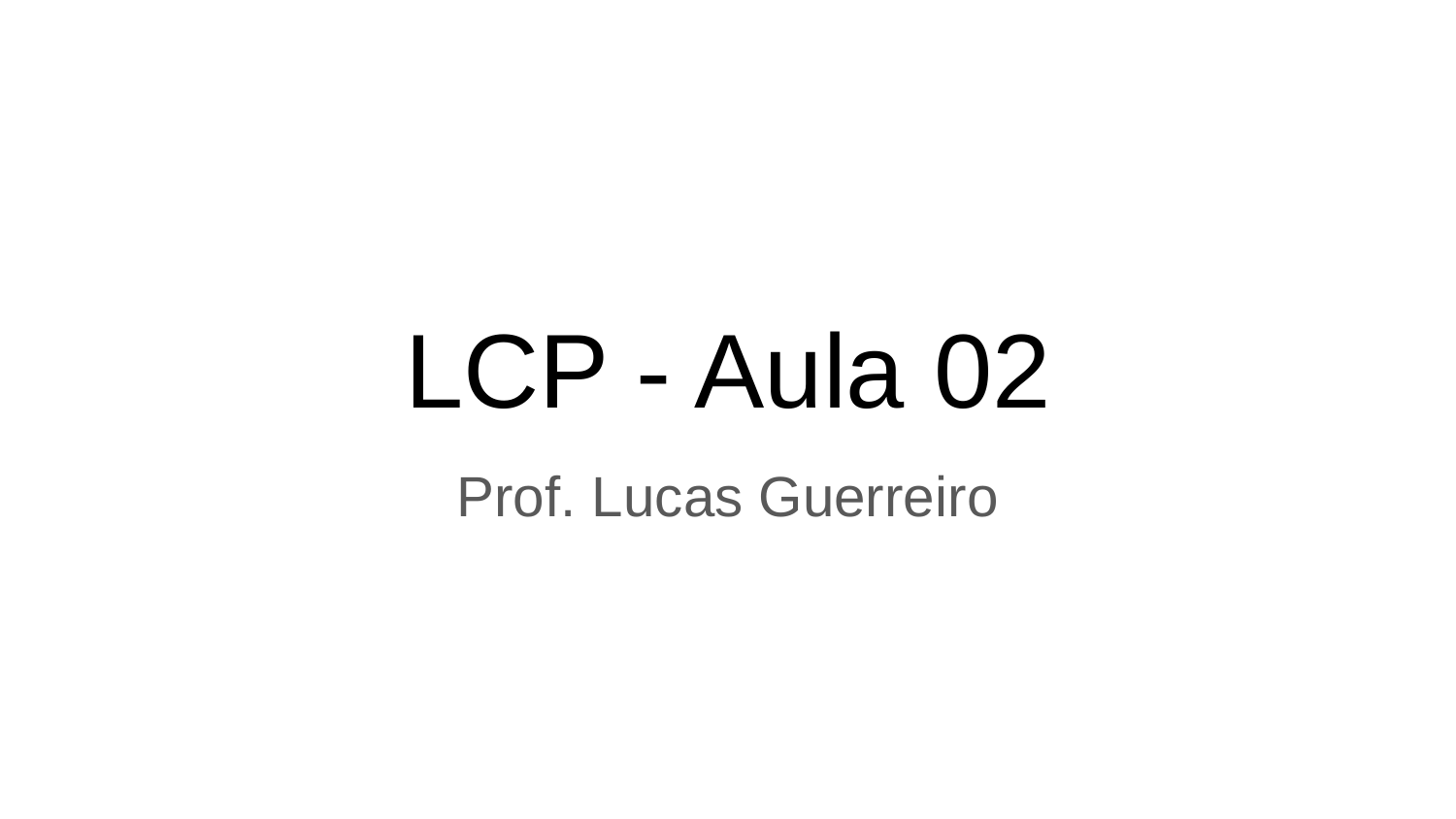

# LCP - Aula 02
Prof. Lucas Guerreiro